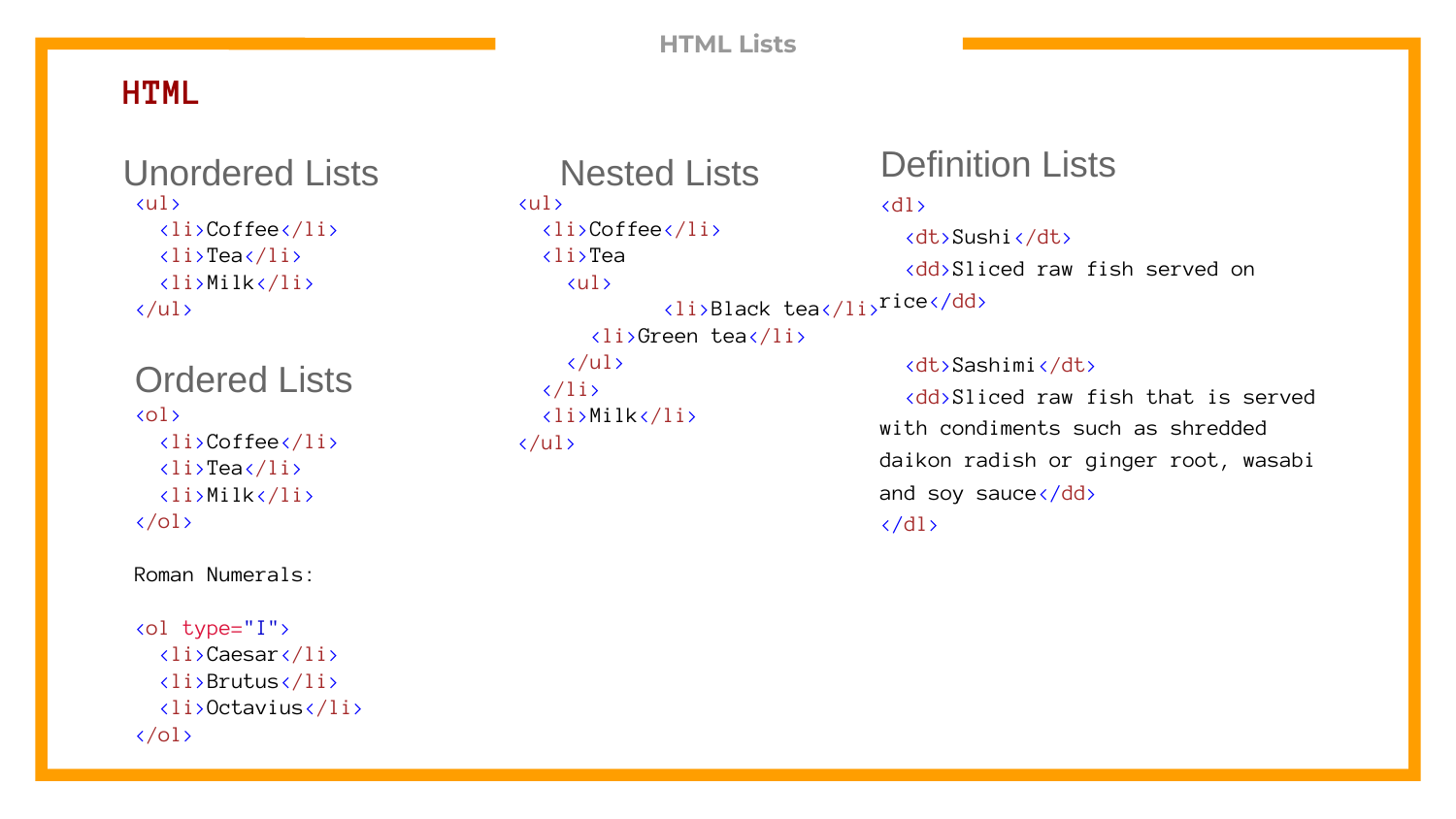

# HTML Lists
HTML
Definition Lists
<dl>
  <dt>Sushi</dt>
  <dd>Sliced raw fish served on rice</dd>

  <dt>Sashimi</dt>
  <dd>Sliced raw fish that is served with condiments such as shredded daikon radish or ginger root, wasabi and soy sauce</dd>
</dl>
Unordered Lists       	Nested Lists
<ul>
  <li>Coffee</li>
  <li>Tea</li>
  <li>Milk</li>
</ul>

Ordered Lists
<ol>
  <li>Coffee</li>
  <li>Tea</li>
  <li>Milk</li>
</ol>

Roman Numerals:

<ol type="I">
  <li>Caesar</li>
  <li>Brutus</li>
  <li>Octavius</li>
</ol>

<ul>
  <li>Coffee</li>
  <li>Tea
    <ul>
	<li>Black tea</li>
      <li>Green tea</li>
    </ul>
  </li>
  <li>Milk</li>
</ul>